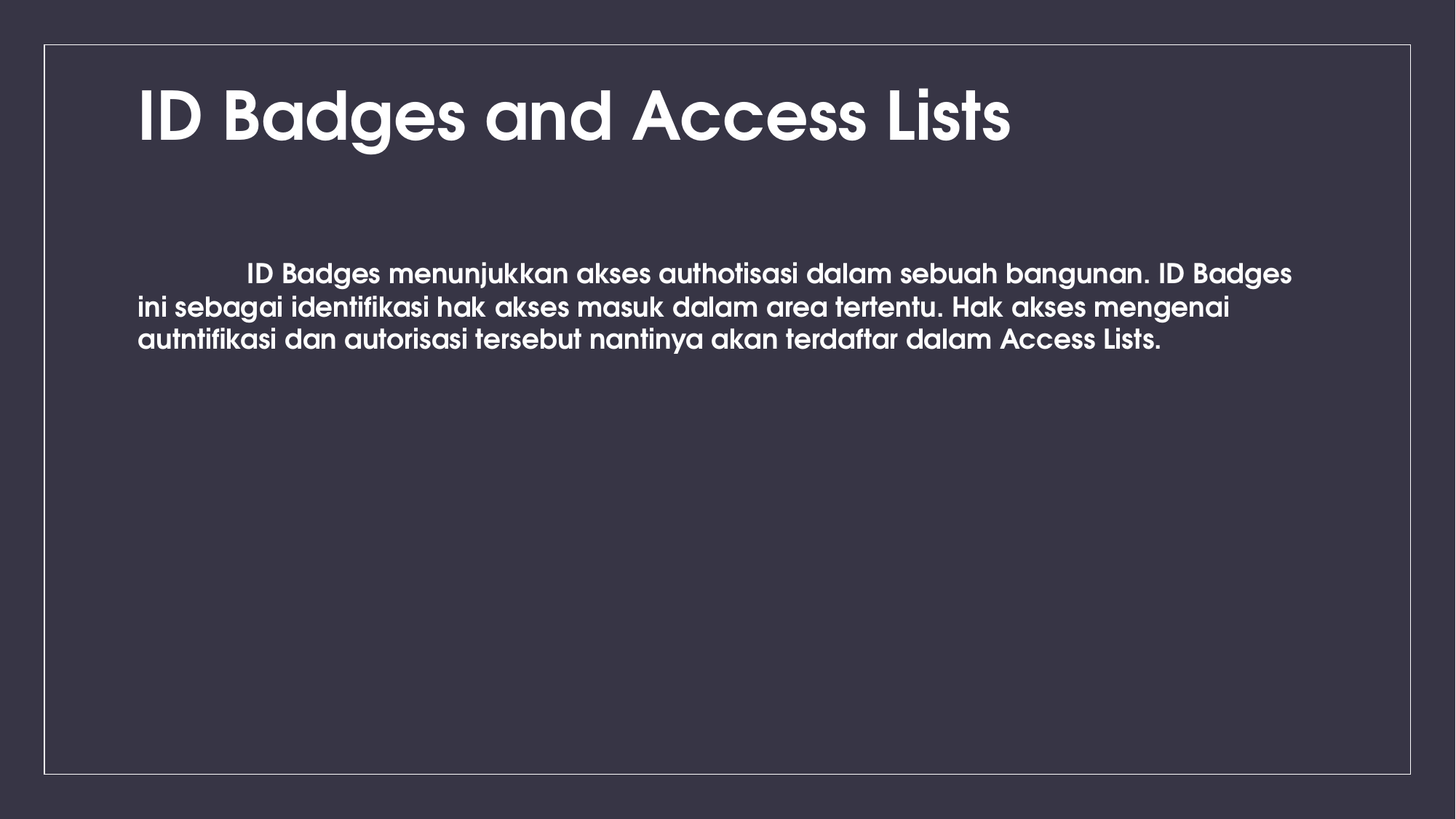

# ID Badges and Access Lists
	ID Badges menunjukkan akses authotisasi dalam sebuah bangunan. ID Badges ini sebagai identifikasi hak akses masuk dalam area tertentu. Hak akses mengenai autntifikasi dan autorisasi tersebut nantinya akan terdaftar dalam Access Lists.